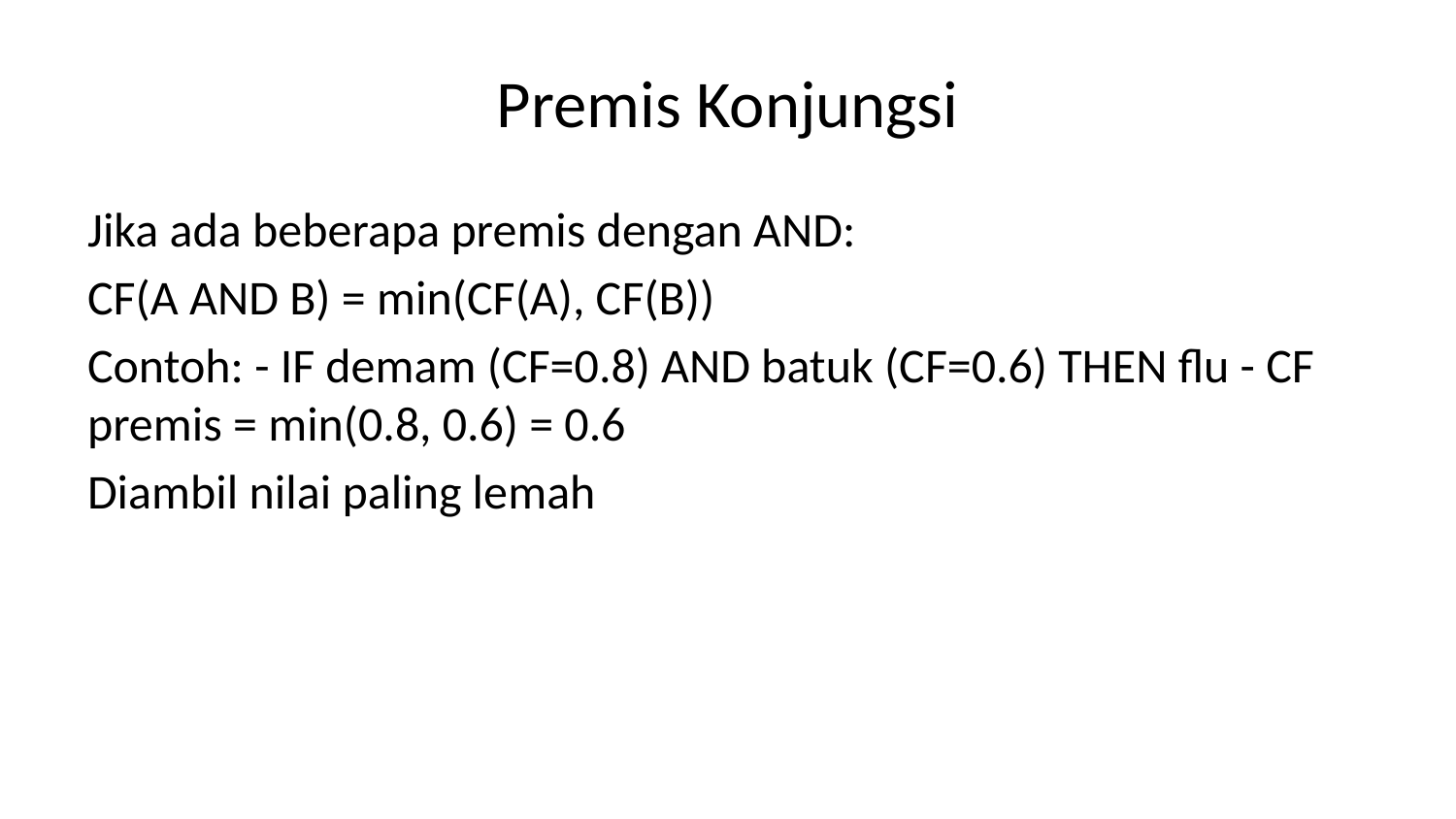

# Premis Konjungsi
Jika ada beberapa premis dengan AND:
CF(A AND B) = min(CF(A), CF(B))
Contoh: - IF demam (CF=0.8) AND batuk (CF=0.6) THEN flu - CF premis = min(0.8, 0.6) = 0.6
Diambil nilai paling lemah